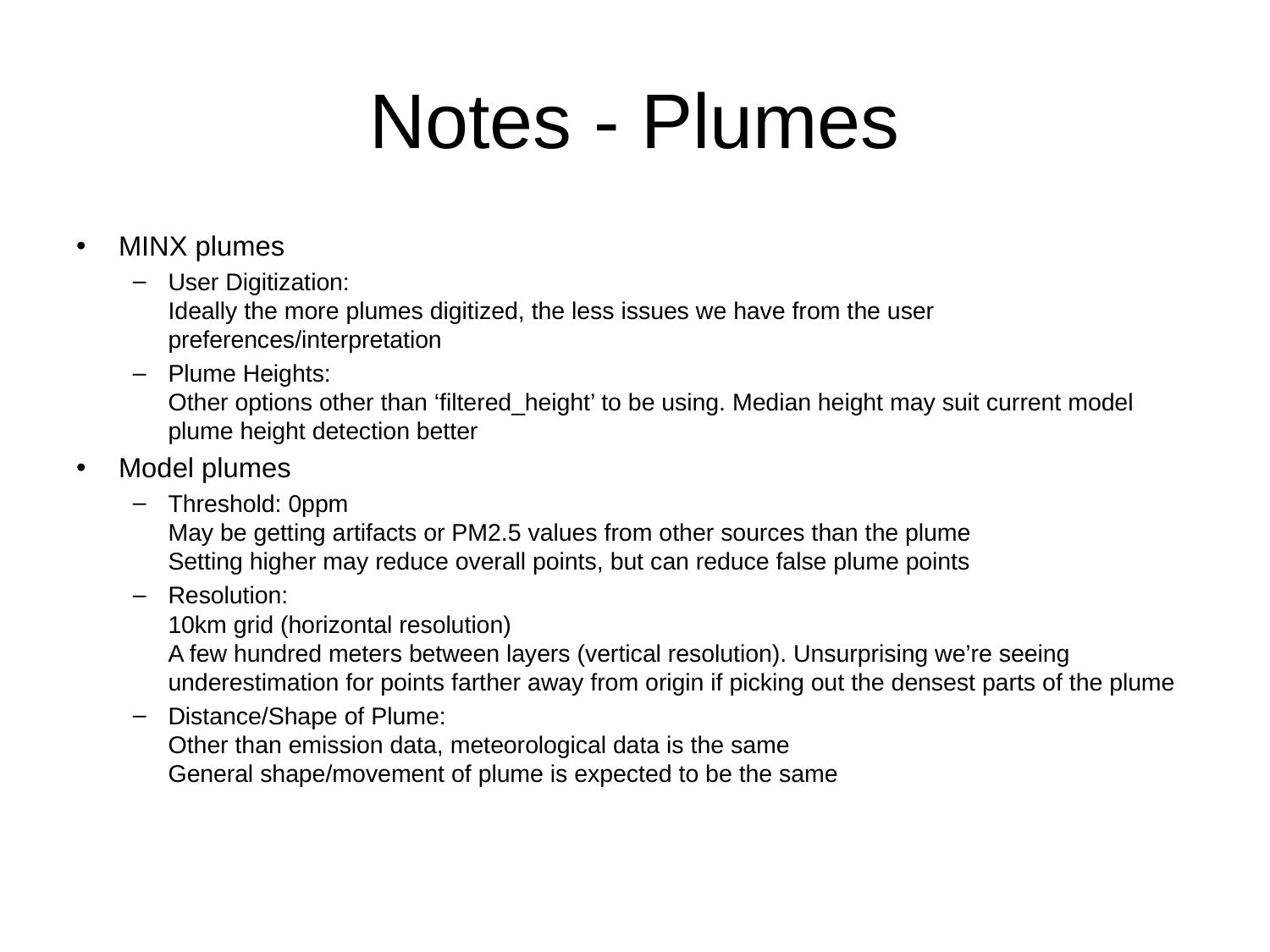

# Notes - Plumes
MINX plumes
User Digitization:
Ideally the more plumes digitized, the less issues we have from the user preferences/interpretation
Plume Heights:
Other options other than ‘filtered_height’ to be using. Median height may suit current model plume height detection better
Model plumes
Threshold: 0ppm
May be getting artifacts or PM2.5 values from other sources than the plume
Setting higher may reduce overall points, but can reduce false plume points
Resolution:
10km grid (horizontal resolution)
A few hundred meters between layers (vertical resolution). Unsurprising we’re seeing underestimation for points farther away from origin if picking out the densest parts of the plume
Distance/Shape of Plume:
Other than emission data, meteorological data is the same
General shape/movement of plume is expected to be the same